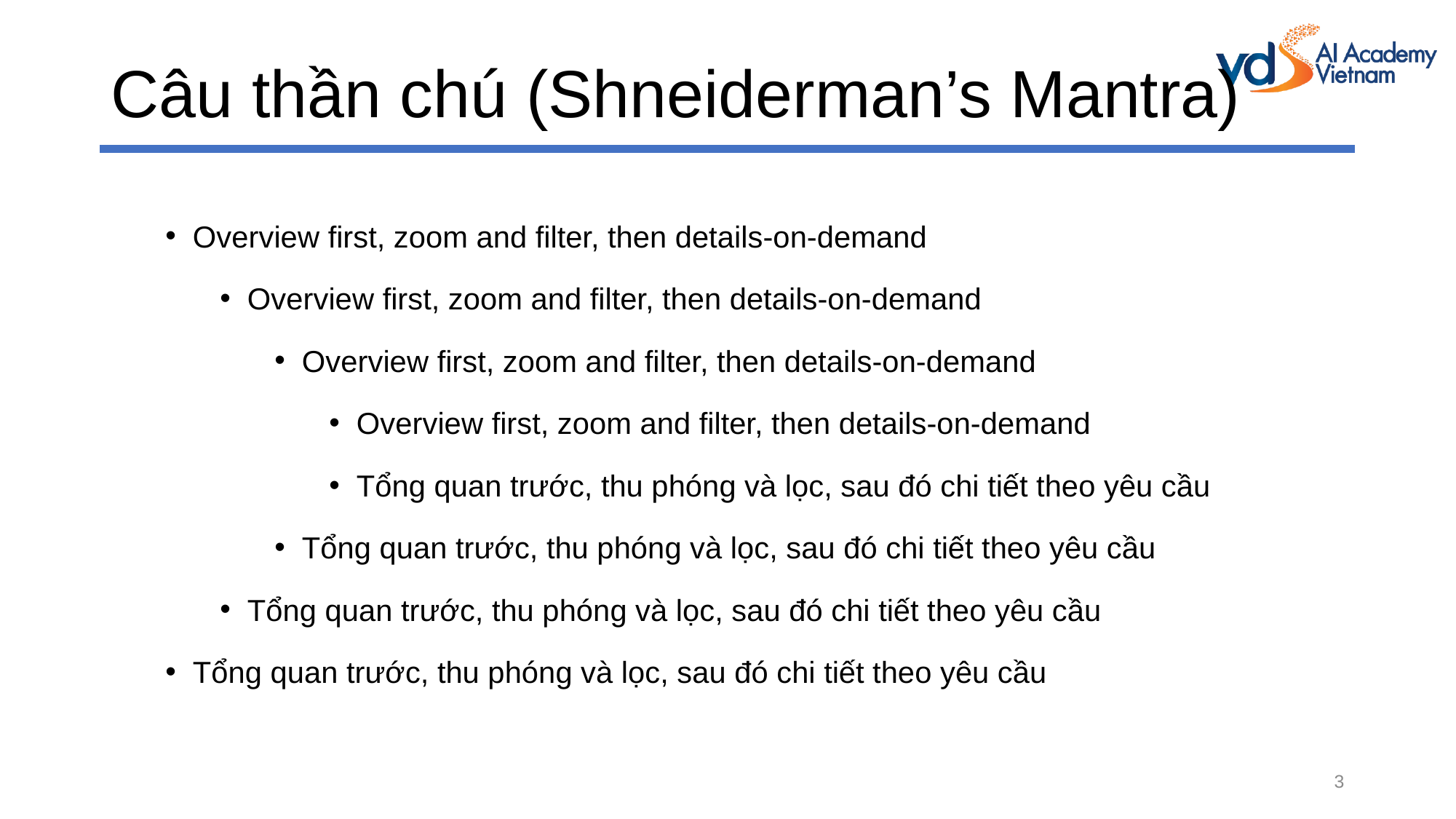

# Câu thần chú (Shneiderman’s Mantra)
Overview first, zoom and filter, then details-on-demand
Overview first, zoom and filter, then details-on-demand
Overview first, zoom and filter, then details-on-demand
Overview first, zoom and filter, then details-on-demand
Tổng quan trước, thu phóng và lọc, sau đó chi tiết theo yêu cầu
Tổng quan trước, thu phóng và lọc, sau đó chi tiết theo yêu cầu
Tổng quan trước, thu phóng và lọc, sau đó chi tiết theo yêu cầu
Tổng quan trước, thu phóng và lọc, sau đó chi tiết theo yêu cầu
3